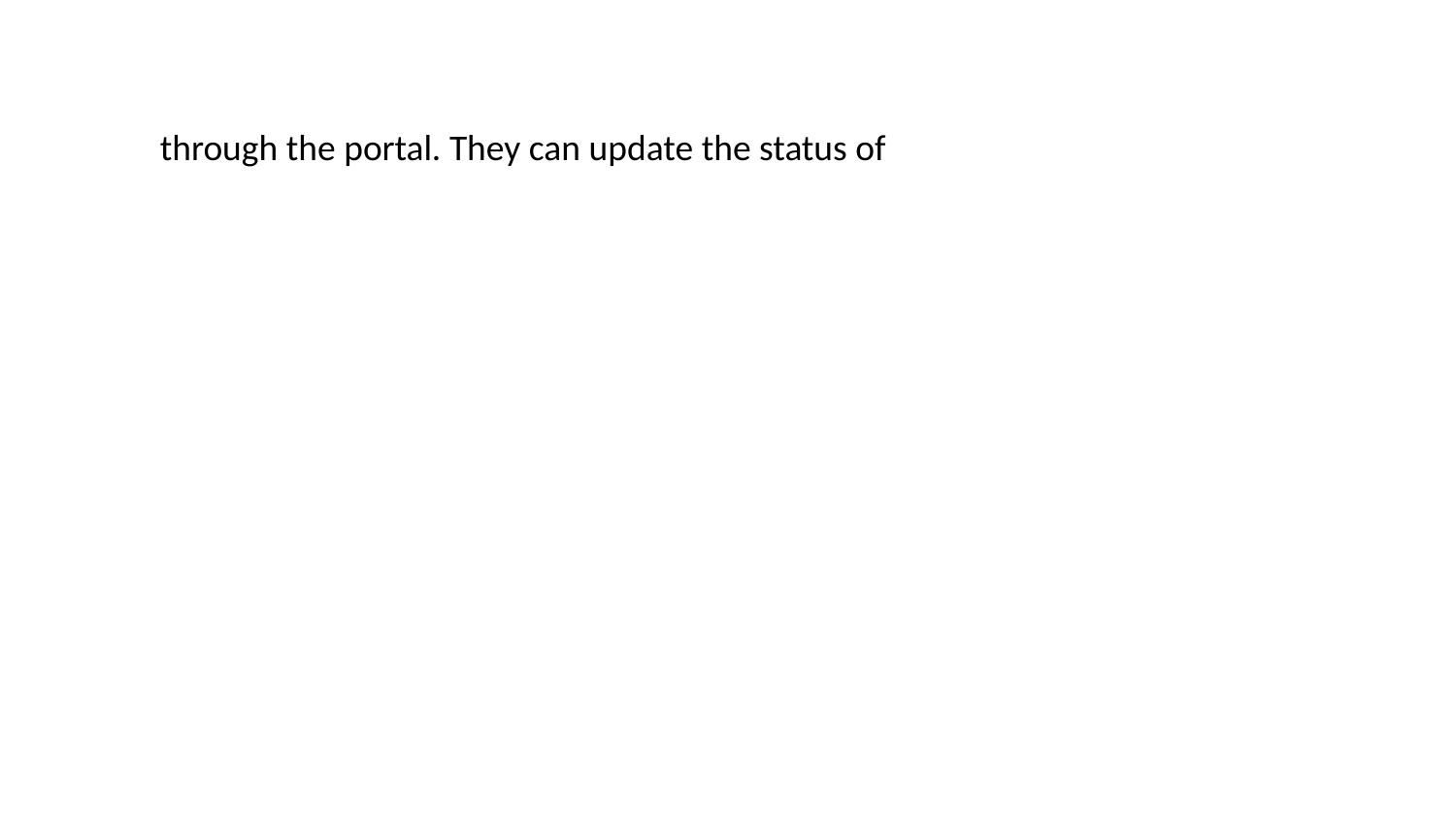

through the portal. They can update the status of